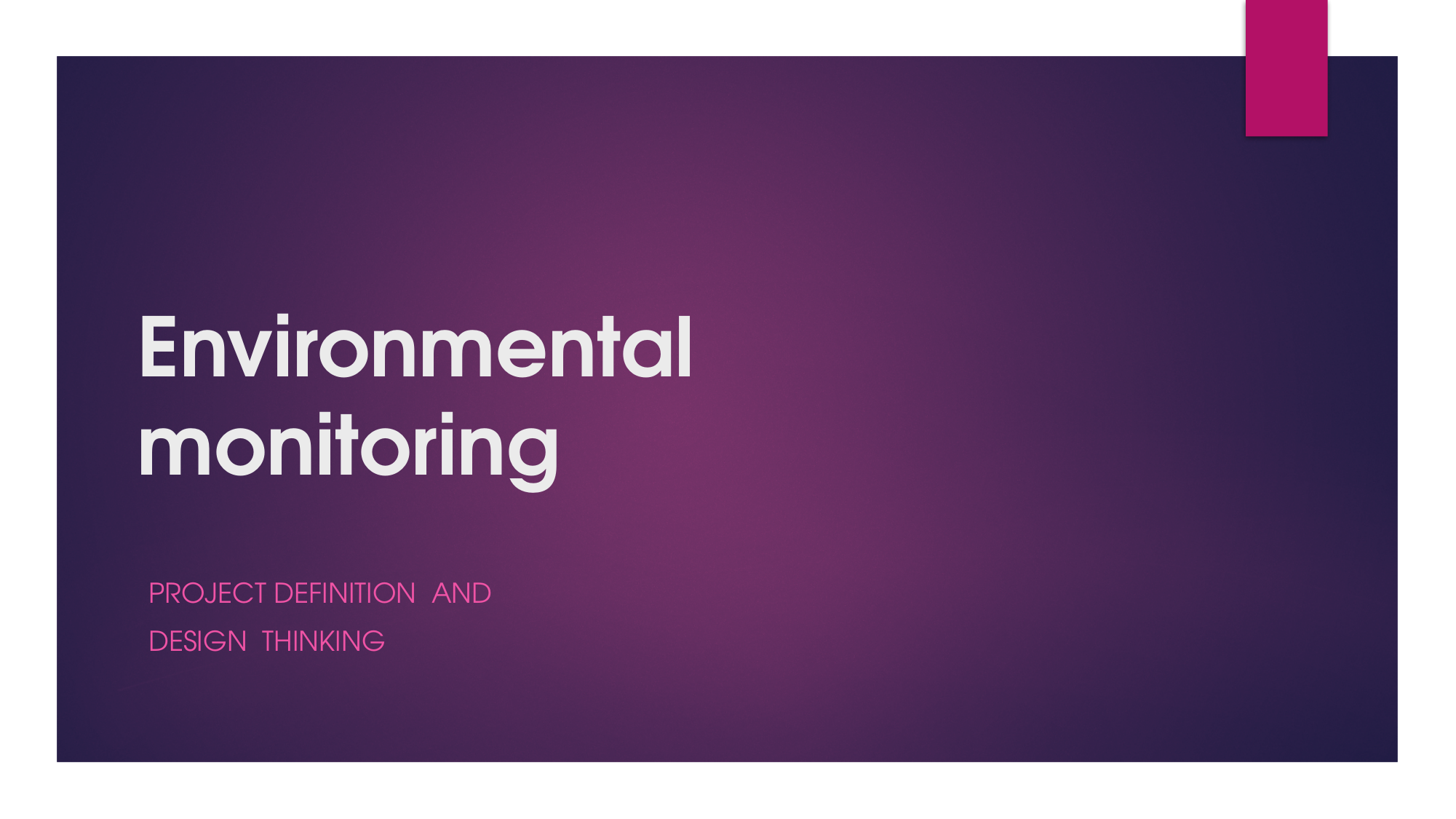

# Environmental monitoring
Project definition  and
Design  Thinking